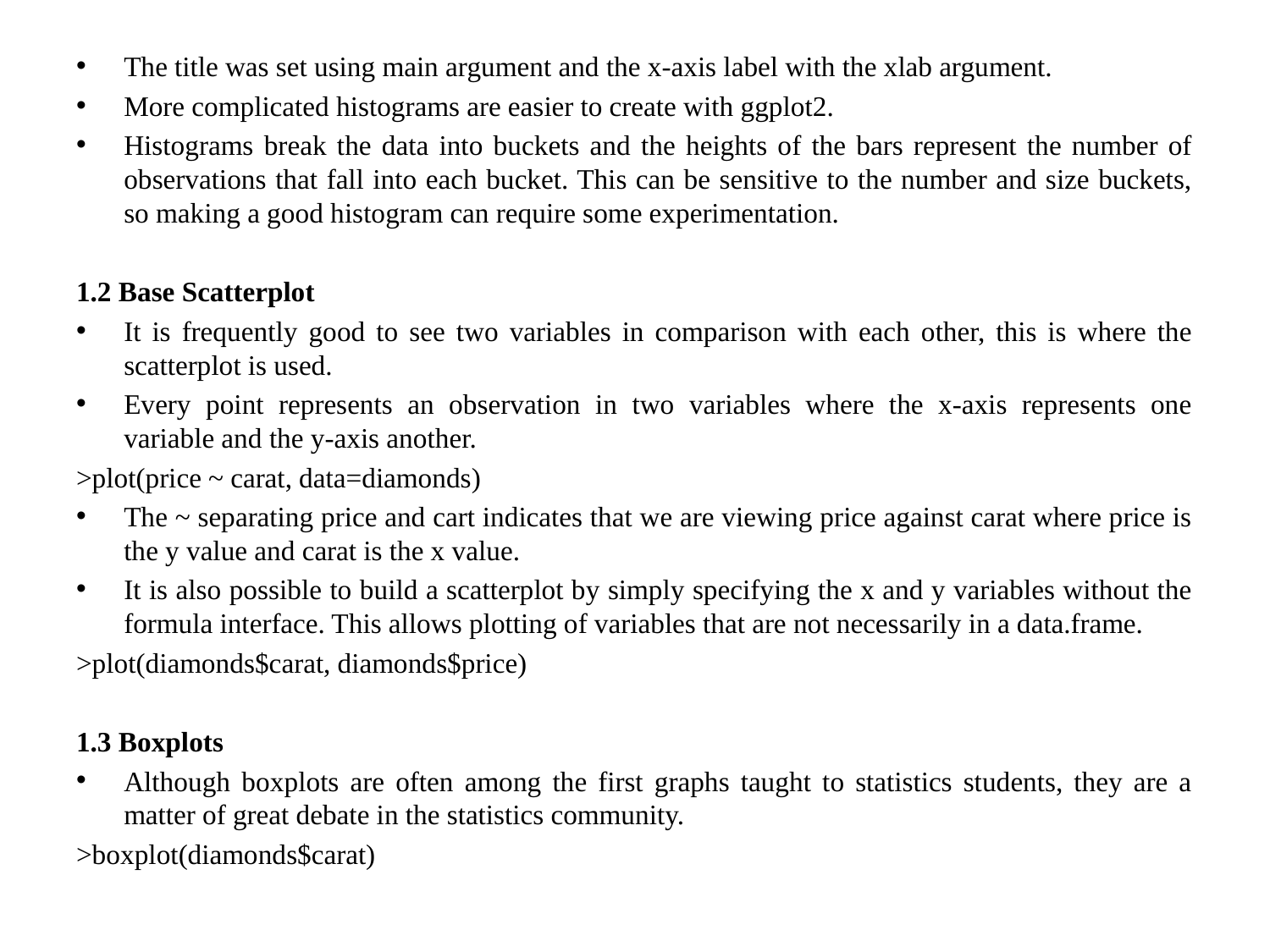

The title was set using main argument and the x-axis label with the xlab argument.
More complicated histograms are easier to create with ggplot2.
Histograms break the data into buckets and the heights of the bars represent the number of observations that fall into each bucket. This can be sensitive to the number and size buckets, so making a good histogram can require some experimentation.

1.2 Base Scatterplot
It is frequently good to see two variables in comparison with each other, this is where the scatterplot is used.
Every point represents an observation in two variables where the x-axis represents one variable and the y-axis another.
>plot(price ~ carat, data=diamonds)
The ~ separating price and cart indicates that we are viewing price against carat where price is the y value and carat is the x value.
It is also possible to build a scatterplot by simply specifying the x and y variables without the formula interface. This allows plotting of variables that are not necessarily in a data.frame.
>plot(diamonds$carat, diamonds$price)

1.3 Boxplots
Although boxplots are often among the first graphs taught to statistics students, they are a matter of great debate in the statistics community.
>boxplot(diamonds$carat)